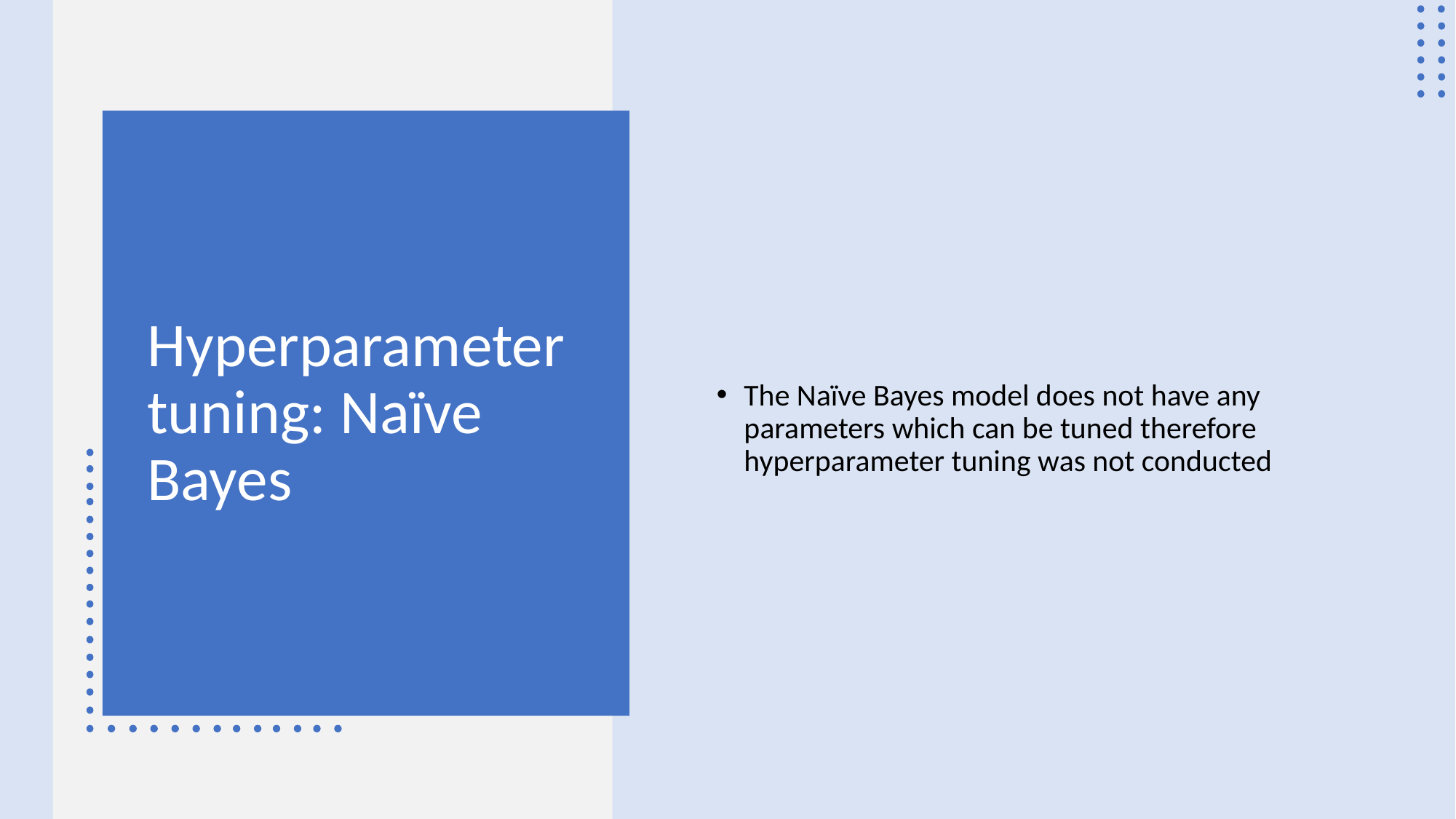

The Naïve Bayes model does not have any parameters which can be tuned therefore hyperparameter tuning was not conducted
# Hyperparameter tuning: Naïve Bayes